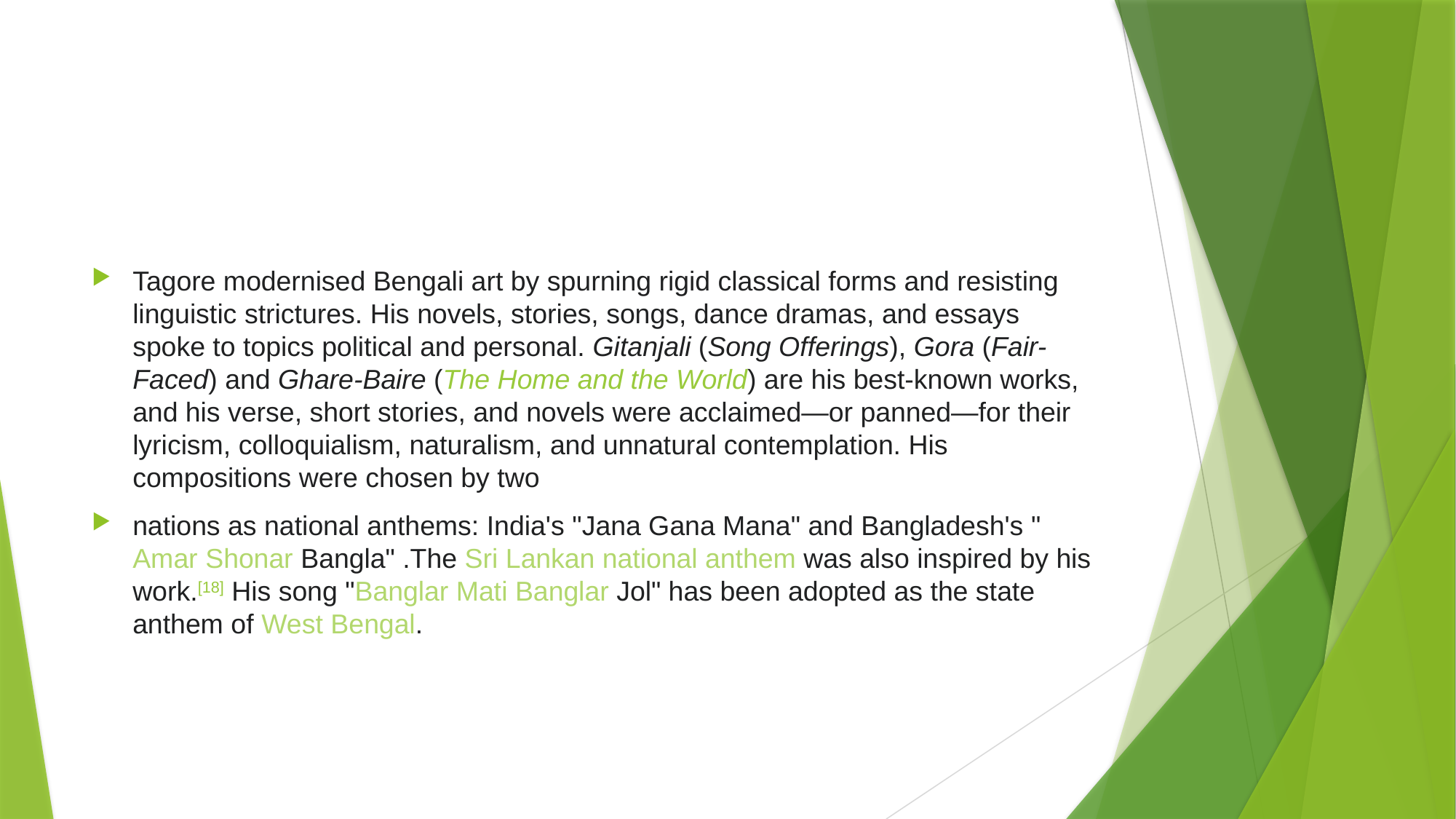

#
Tagore modernised Bengali art by spurning rigid classical forms and resisting linguistic strictures. His novels, stories, songs, dance dramas, and essays spoke to topics political and personal. Gitanjali (Song Offerings), Gora (Fair-Faced) and Ghare-Baire (The Home and the World) are his best-known works, and his verse, short stories, and novels were acclaimed—or panned—for their lyricism, colloquialism, naturalism, and unnatural contemplation. His compositions were chosen by two
nations as national anthems: India's "Jana Gana Mana" and Bangladesh's "Amar Shonar Bangla" .The Sri Lankan national anthem was also inspired by his work.[18] His song "Banglar Mati Banglar Jol" has been adopted as the state anthem of West Bengal.